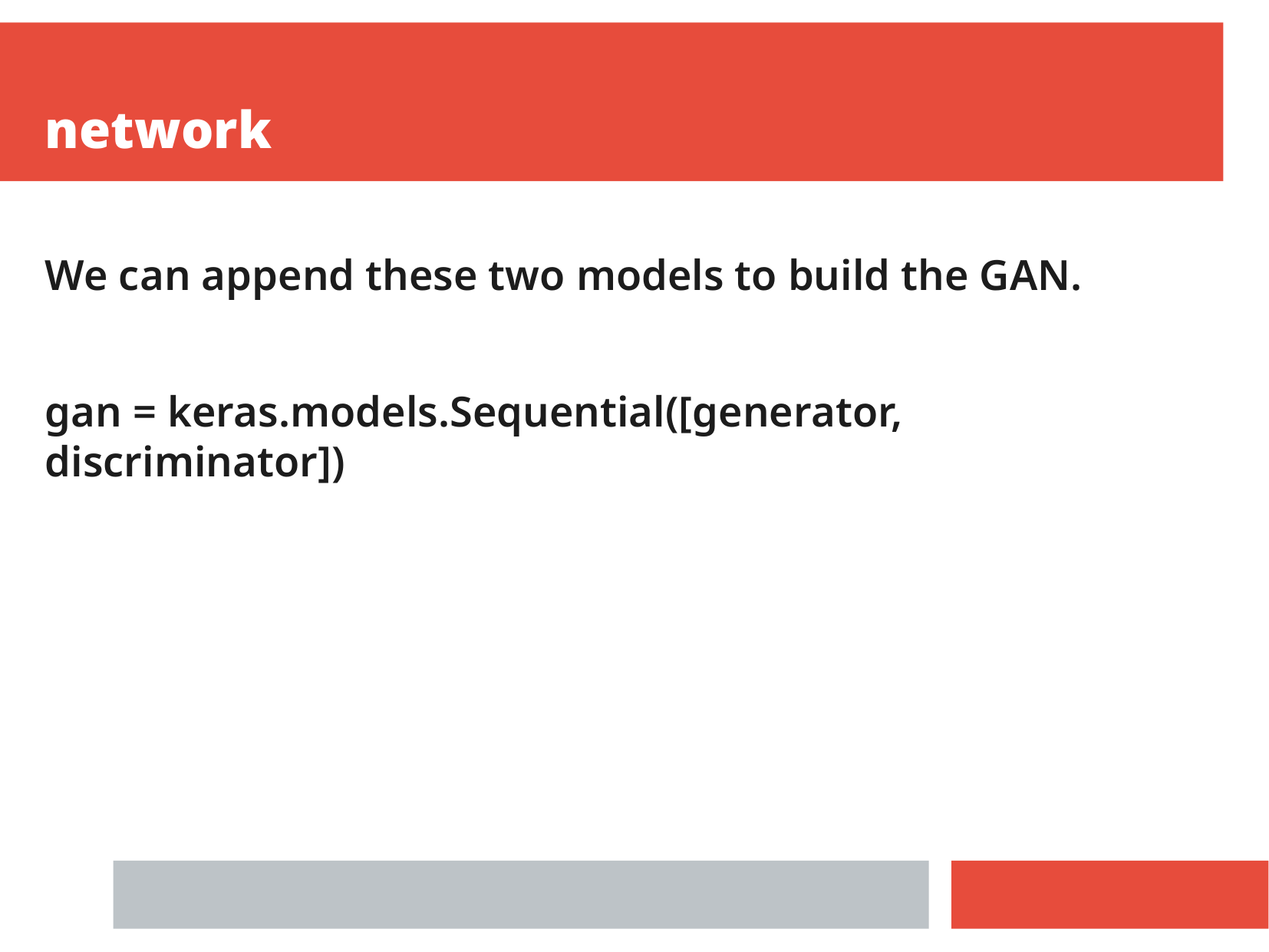

network
We can append these two models to build the GAN.

gan = keras.models.Sequential([generator, discriminator])